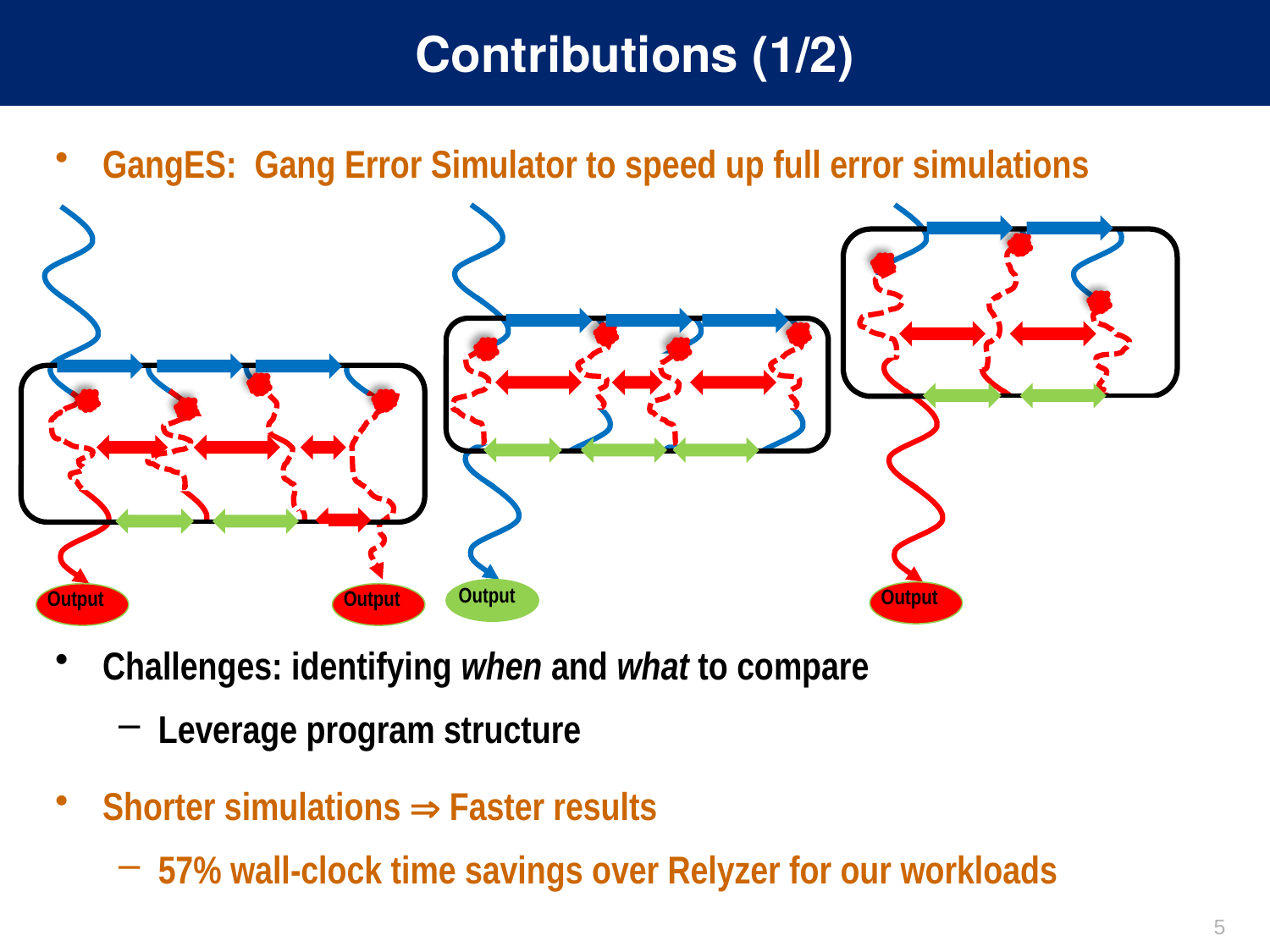

# Contributions (1/2)
GangES:  Gang Error Simulator to speed up full error simulations

Challenges: identifying when and what to compare
Leverage program structure
Shorter simulations ⇒ Faster results
57% wall-clock time savings over Relyzer for our workloads

Output

Output

Output

Output

Output

Output

Output

Output

Output

Output

Output

5